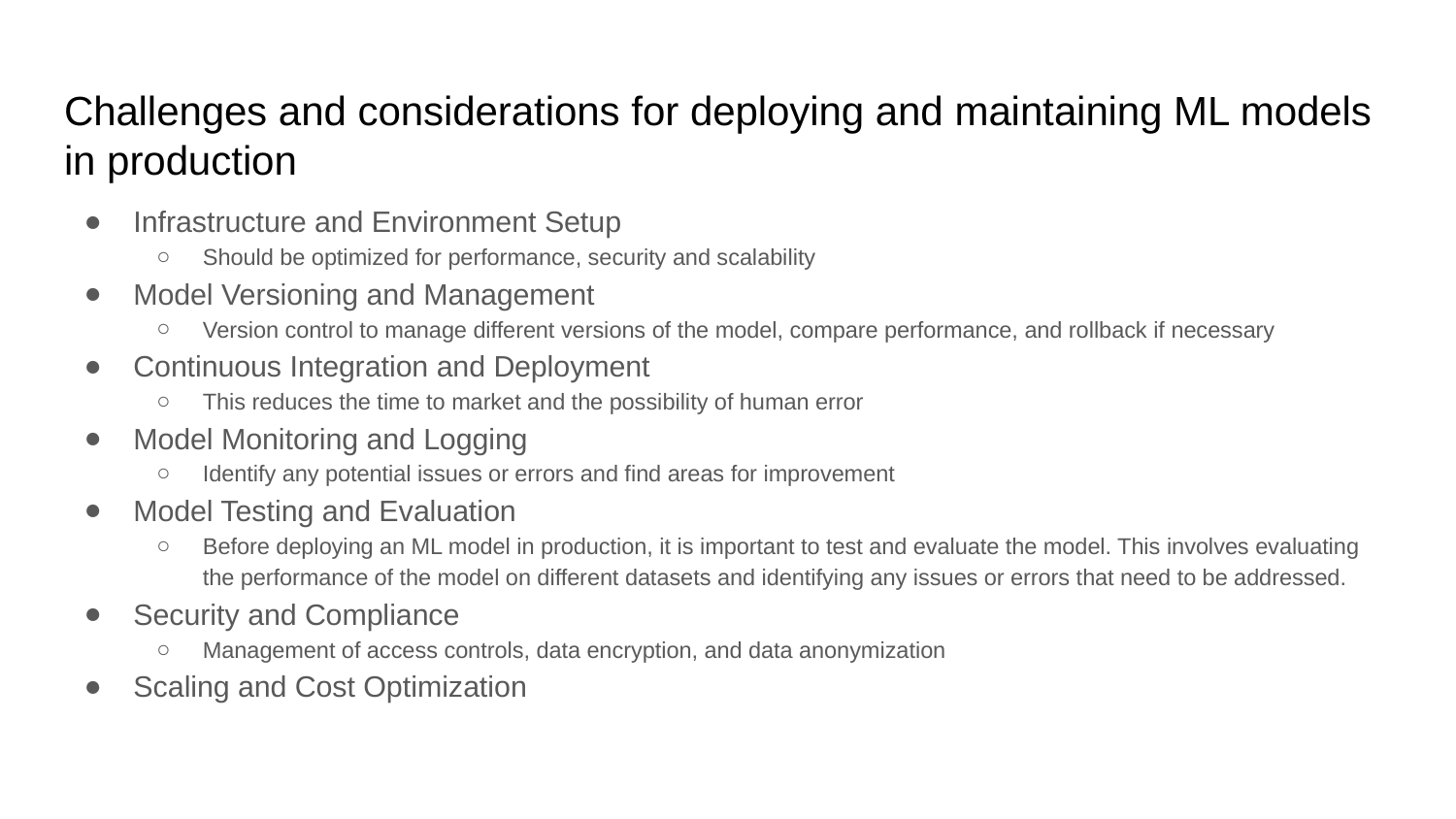

# Challenges and considerations for deploying and maintaining ML models in production
Infrastructure and Environment Setup
Should be optimized for performance, security and scalability
Model Versioning and Management
Version control to manage different versions of the model, compare performance, and rollback if necessary
Continuous Integration and Deployment
This reduces the time to market and the possibility of human error
Model Monitoring and Logging
Identify any potential issues or errors and find areas for improvement
Model Testing and Evaluation
Before deploying an ML model in production, it is important to test and evaluate the model. This involves evaluating the performance of the model on different datasets and identifying any issues or errors that need to be addressed.
Security and Compliance
Management of access controls, data encryption, and data anonymization
Scaling and Cost Optimization